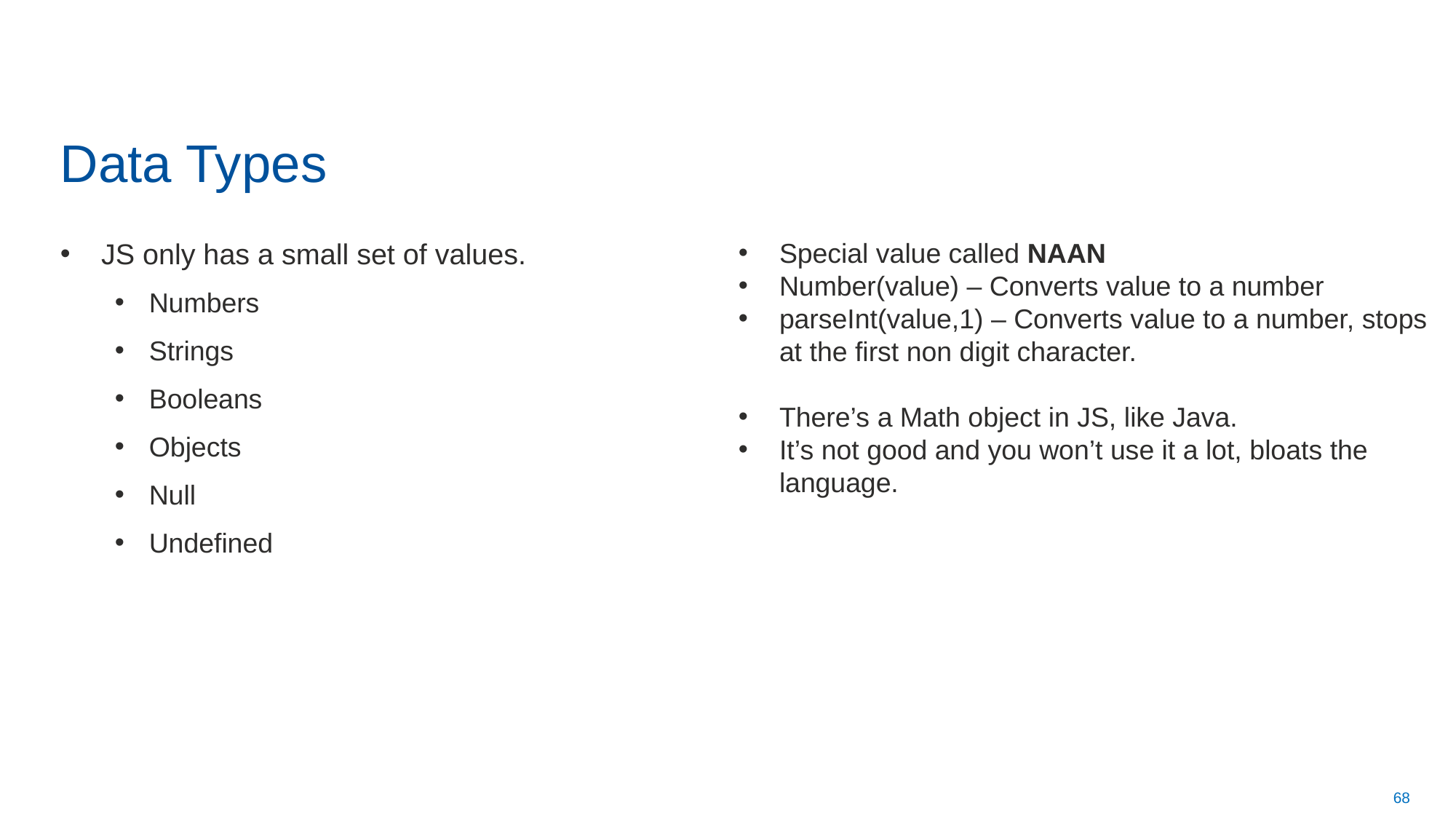

# Data Types
JS only has a small set of values.
Numbers
Strings
Booleans
Objects
Null
Undefined

Special value called NAAN
Number(value) – Converts value to a number
parseInt(value,1) – Converts value to a number, stops at the first non digit character.

There’s a Math object in JS, like Java.
It’s not good and you won’t use it a lot, bloats the language.